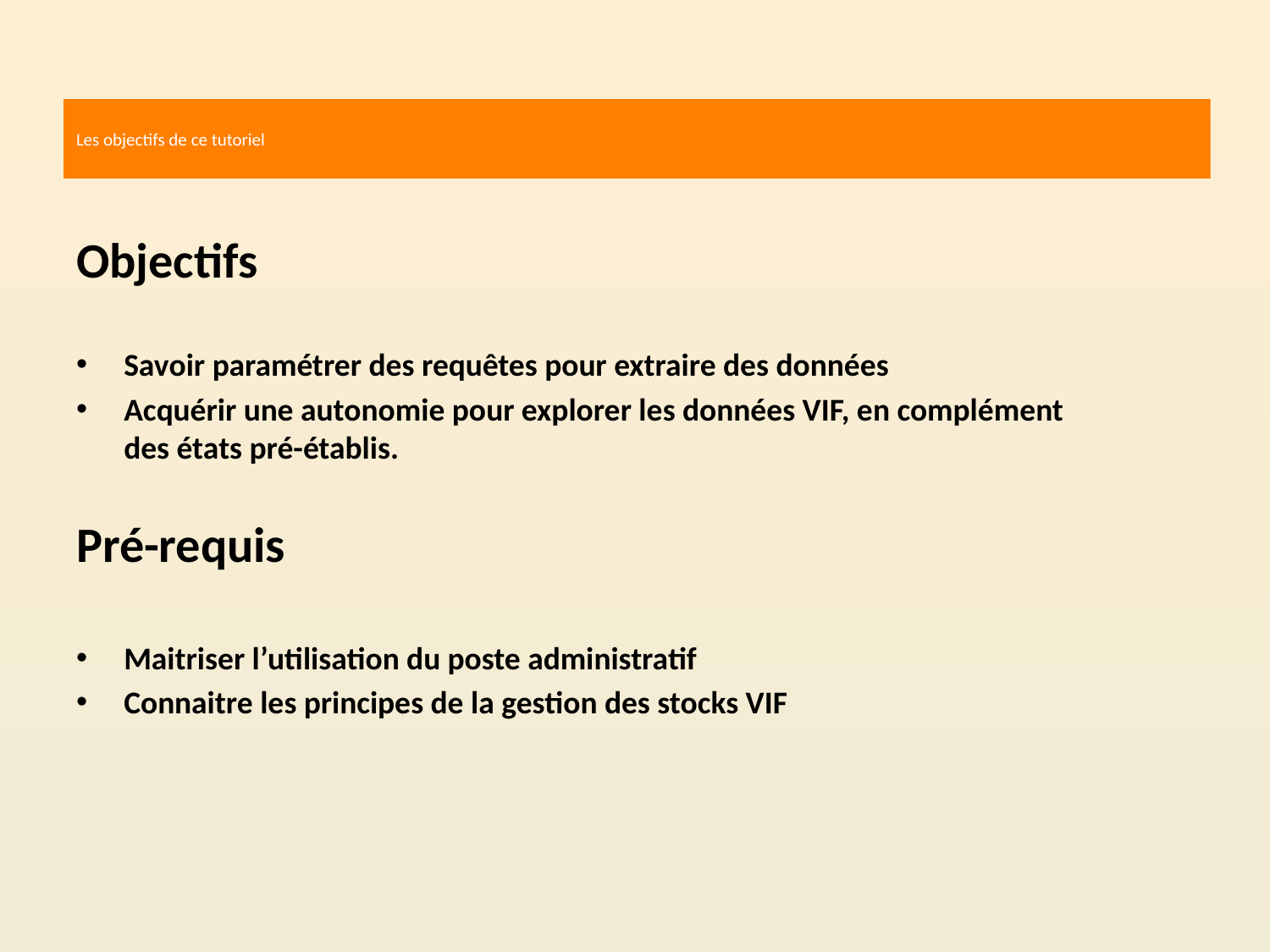

# Les objectifs de ce tutoriel
Objectifs
Savoir paramétrer des requêtes pour extraire des données
Acquérir une autonomie pour explorer les données VIF, en complément
des états pré-établis.
Pré-requis
Maitriser l’utilisation du poste administratif
Connaitre les principes de la gestion des stocks VIF